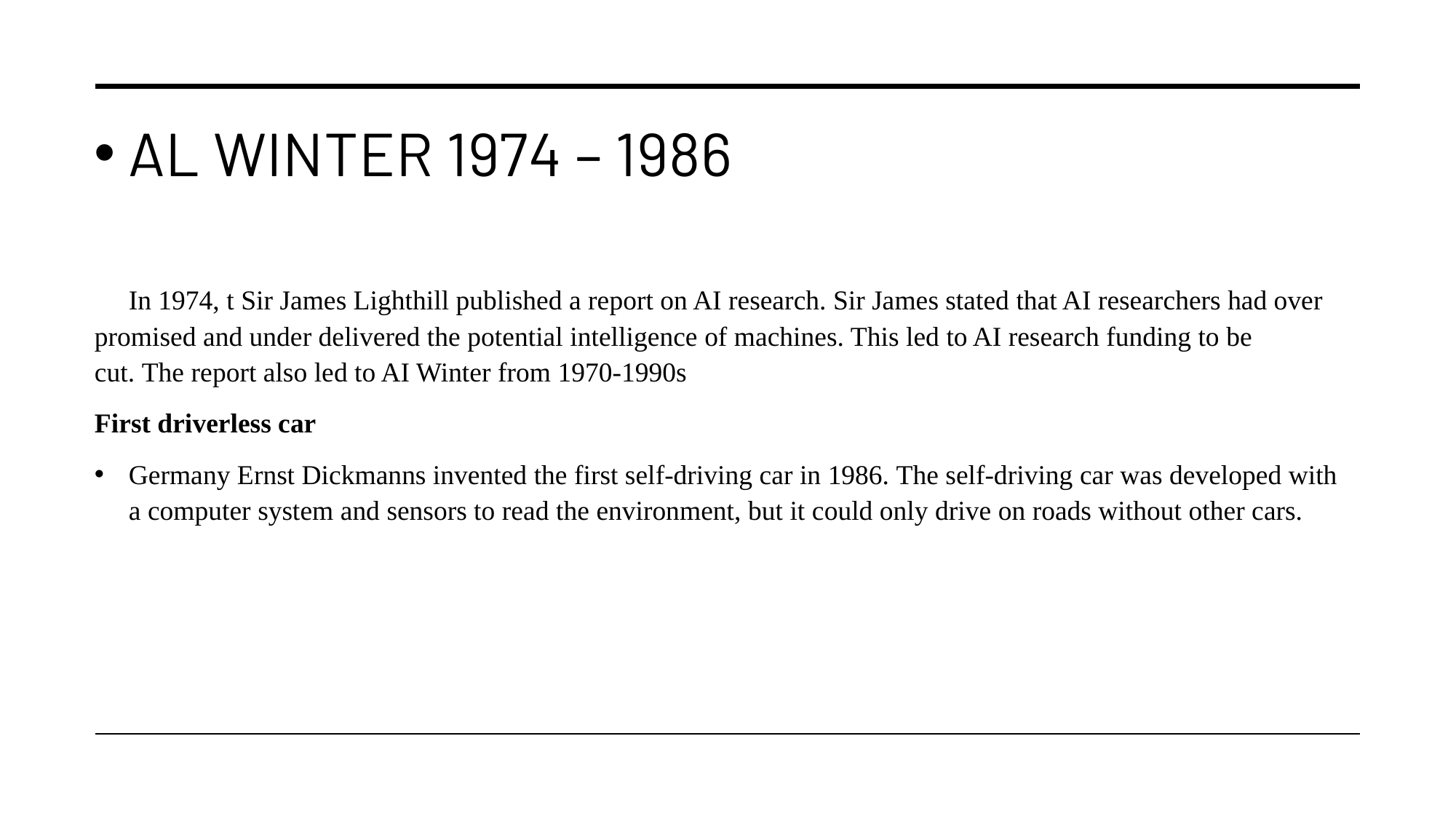

# AL winter 1974 – 1986

  In 1974, t Sir James Lighthill published a report on AI research. Sir James stated that AI researchers had over promised and under delivered the potential intelligence of machines. This led to AI research funding to be cut. The report also led to AI Winter from 1970-1990s
First driverless car
Germany Ernst Dickmanns invented the first self-driving car in 1986. The self-driving car was developed with a computer system and sensors to read the environment, but it could only drive on roads without other cars.